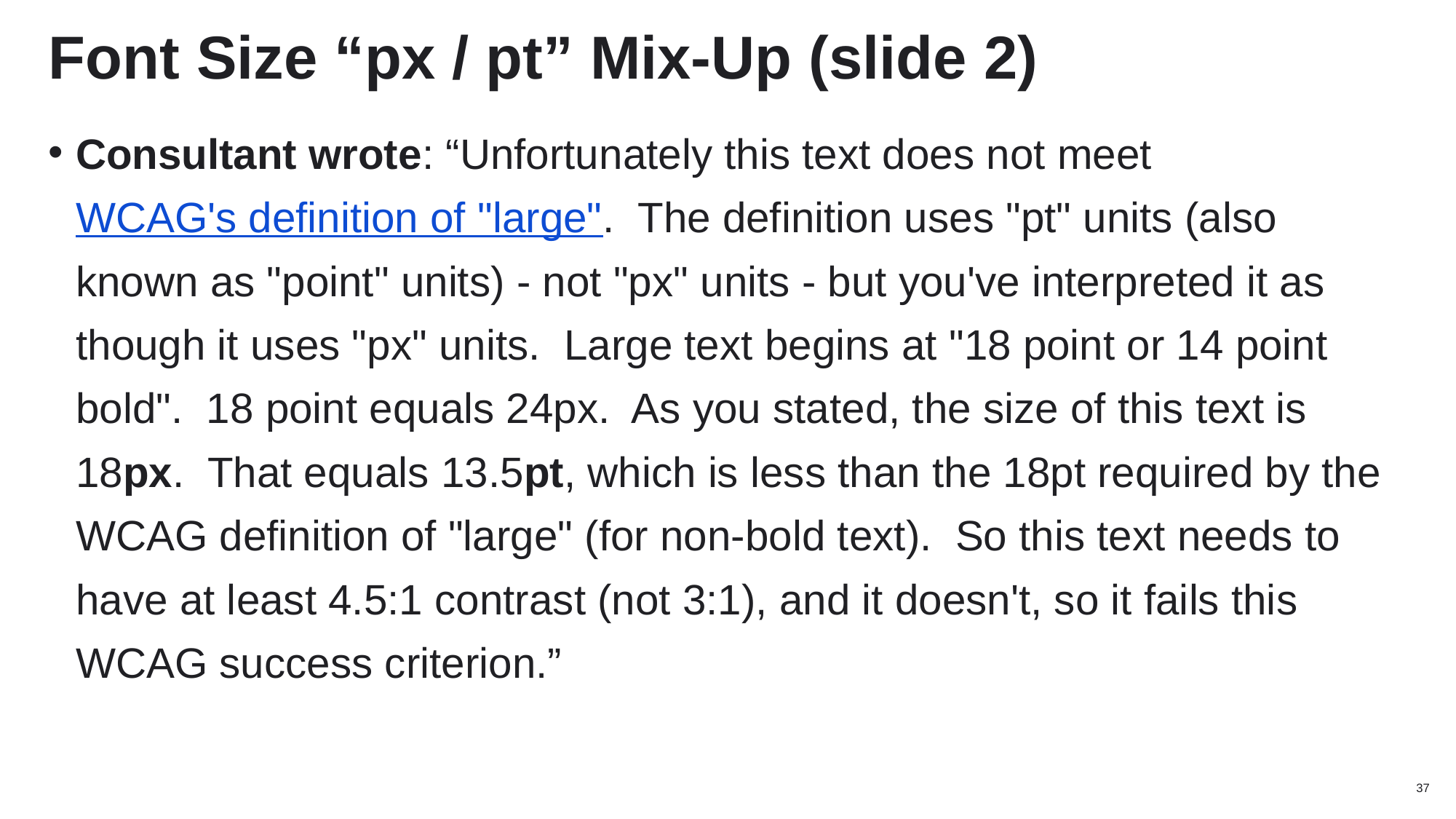

# Font Size “px / pt” Mix-Up (slide 2)
Consultant wrote: “Unfortunately this text does not meet WCAG's definition of "large".  The definition uses "pt" units (also known as "point" units) - not "px" units - but you've interpreted it as though it uses "px" units.  Large text begins at "18 point or 14 point bold".  18 point equals 24px.  As you stated, the size of this text is 18px.  That equals 13.5pt, which is less than the 18pt required by the WCAG definition of "large" (for non-bold text).  So this text needs to have at least 4.5:1 contrast (not 3:1), and it doesn't, so it fails this WCAG success criterion.”